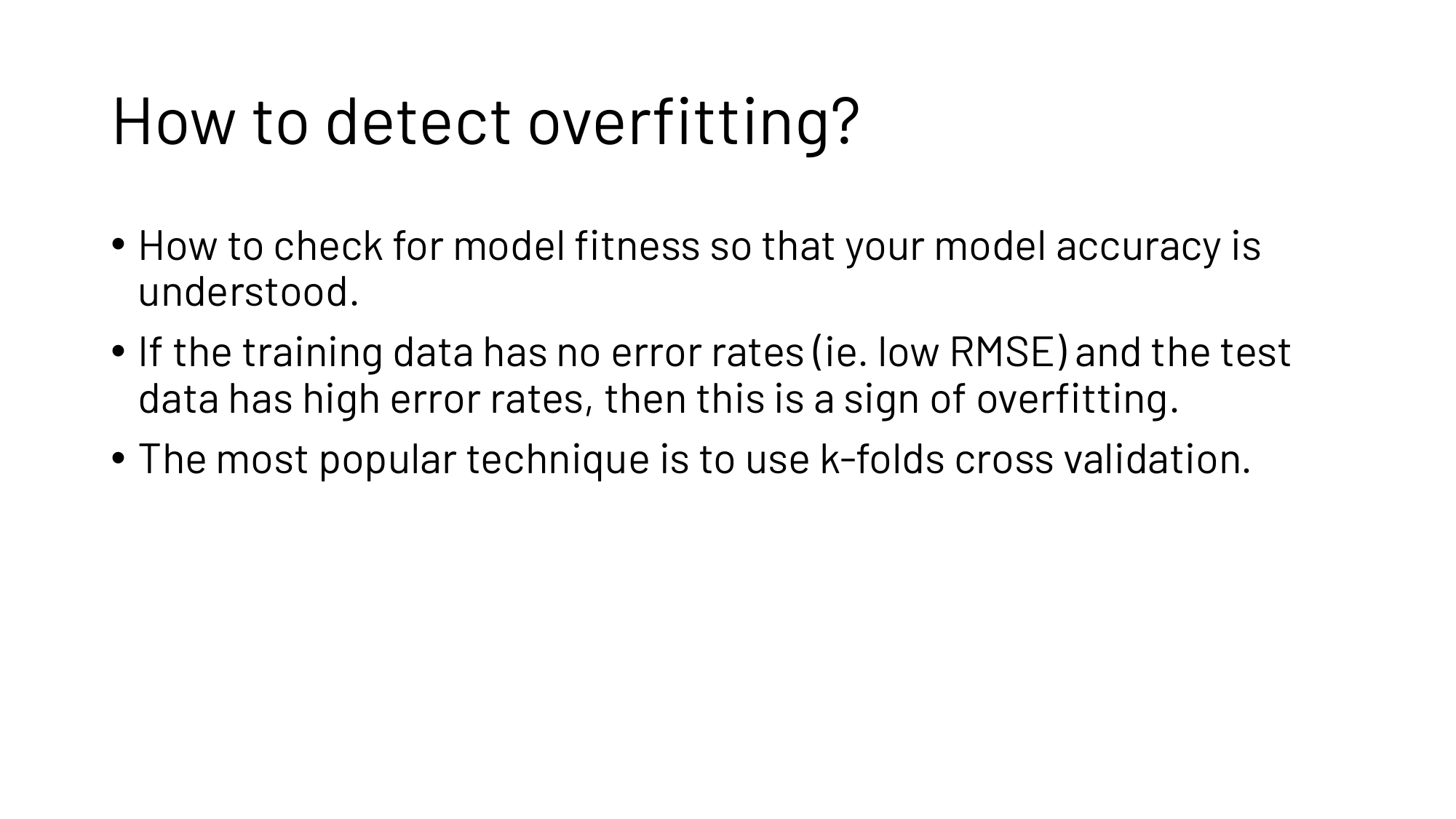

# How to detect overfitting?
How to check for model fitness so that your model accuracy is understood.
If the training data has no error rates (ie. low RMSE) and the test data has high error rates, then this is a sign of overfitting.
The most popular technique is to use k-folds cross validation.